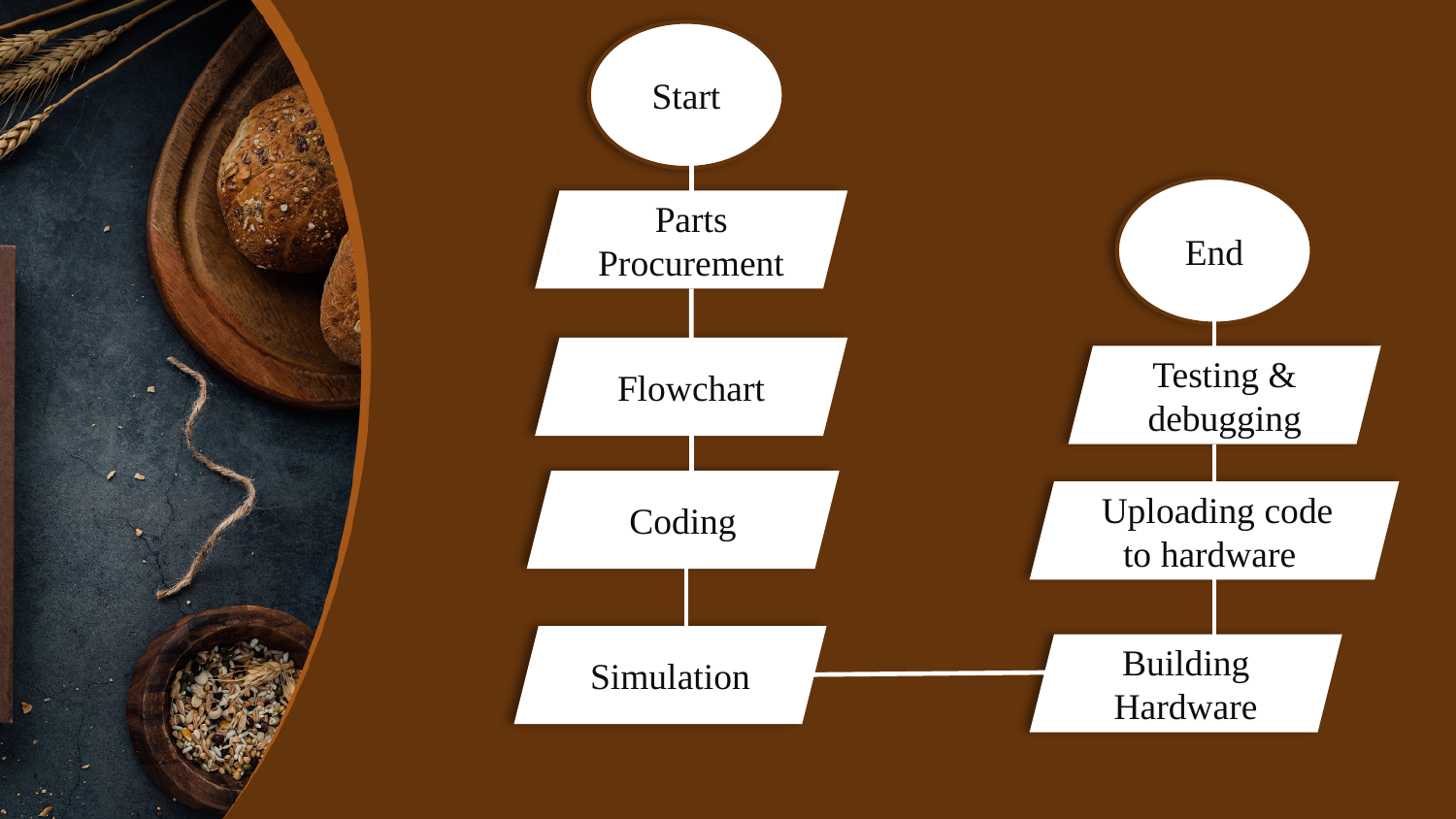

Start
End
Parts Procurement
Flowchart
Testing & debugging
Coding
 Uploading code to hardware
Simulation
Building Hardware